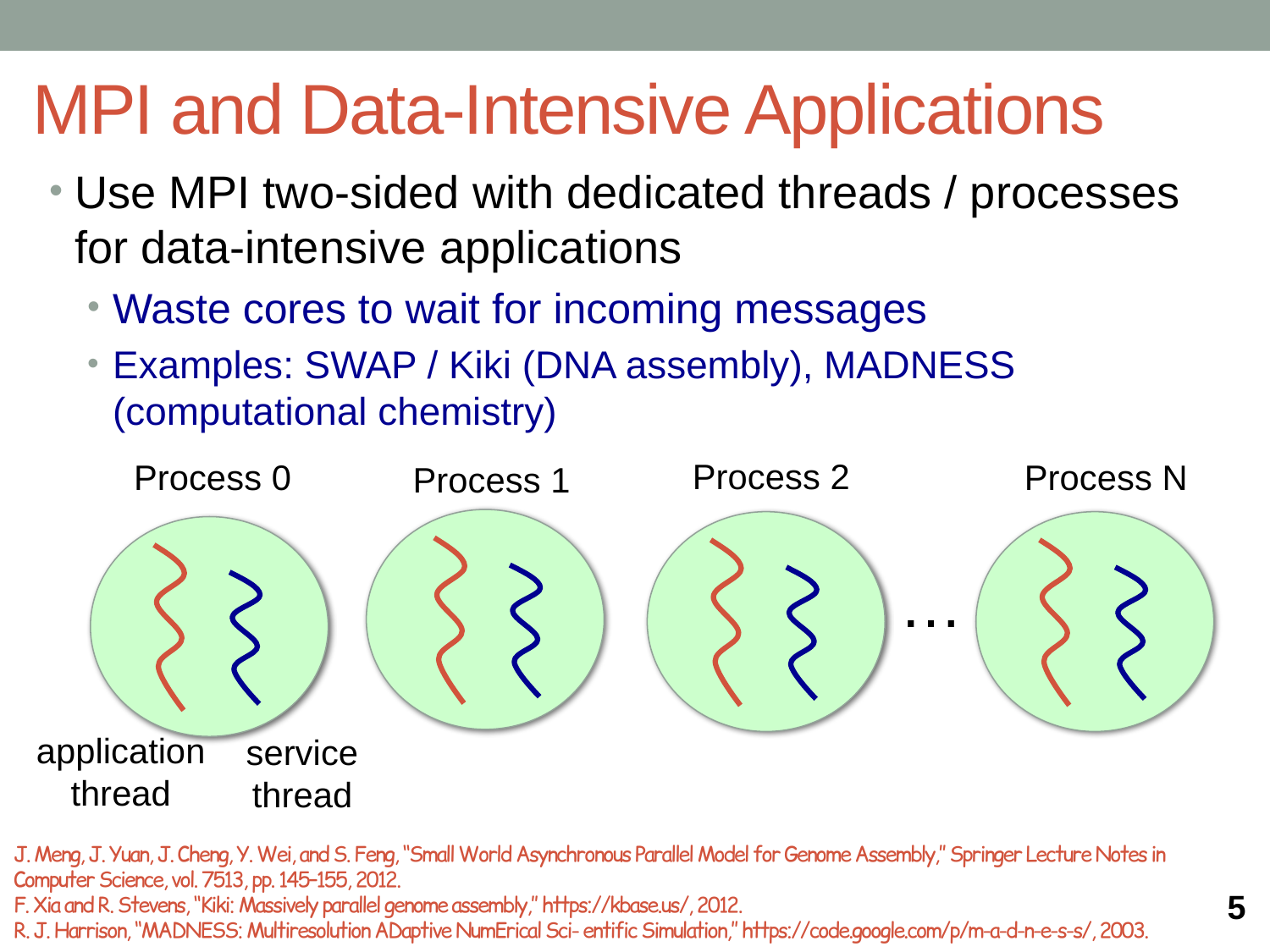

# MPI and Data-Intensive Applications
Use MPI two-sided with dedicated threads / processes for data-intensive applications
Waste cores to wait for incoming messages
Examples: SWAP / Kiki (DNA assembly), MADNESS (computational chemistry)
Process 2
Process 0
Process N
Process 1

…

application thread
service thread
J. Meng, J. Yuan, J. Cheng, Y. Wei, and S. Feng, “Small World Asynchronous Parallel Model for Genome Assembly,” Springer Lecture Notes in Computer Science, vol. 7513, pp. 145–155, 2012.
F. Xia and R. Stevens, “Kiki: Massively parallel genome assembly,” https://kbase.us/, 2012.
R. J. Harrison, “MADNESS: Multiresolution ADaptive NumErical Sci- entific Simulation,” https://code.google.com/p/m-a-d-n-e-s-s/, 2003.
5